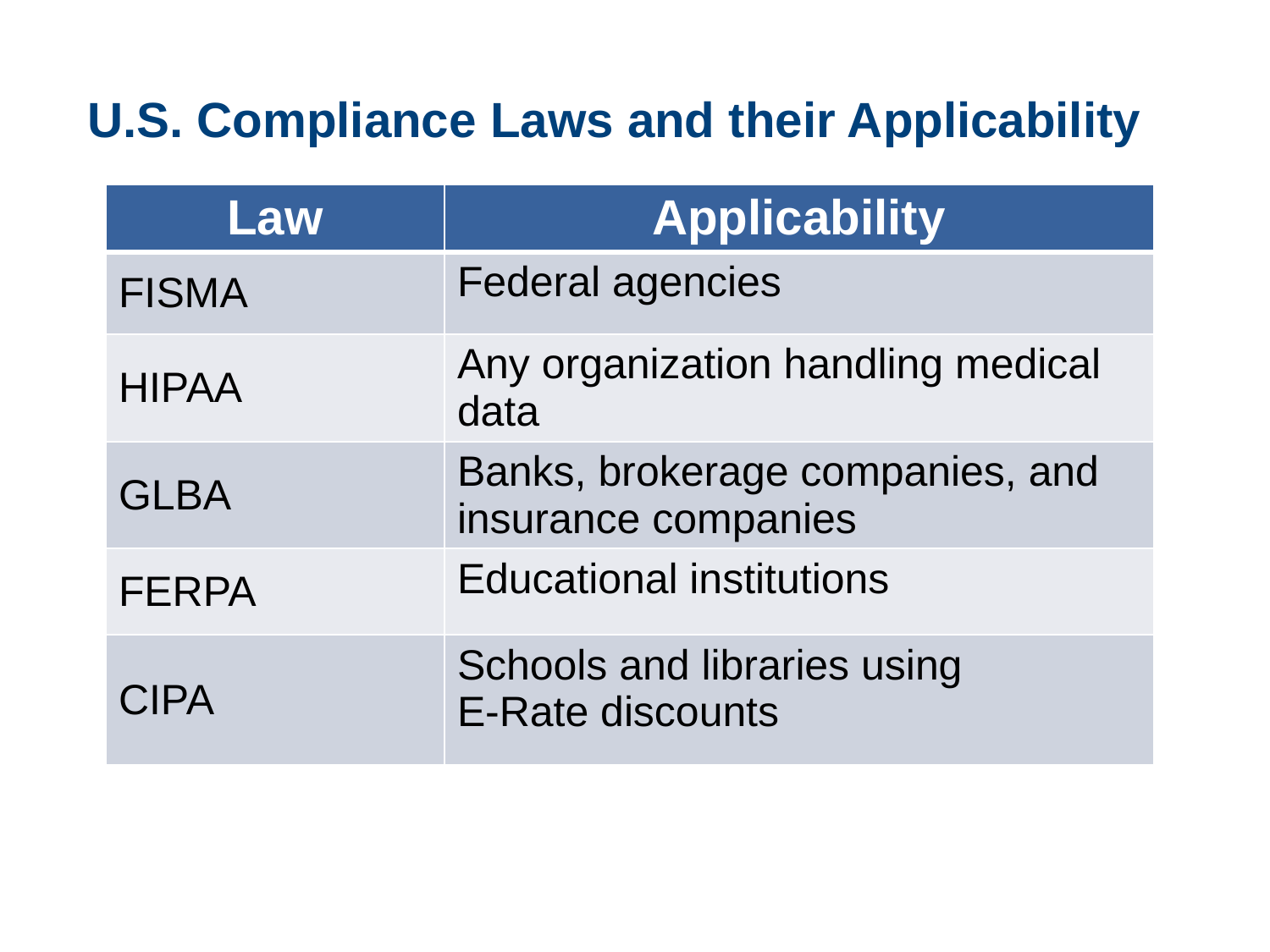

# U.S. Compliance Laws and their Applicability
| Law | Applicability |
| --- | --- |
| FISMA | Federal agencies |
| HIPAA | Any organization handling medical data |
| GLBA | Banks, brokerage companies, and insurance companies |
| FERPA | Educational institutions |
| CIPA | Schools and libraries using  E-Rate discounts |